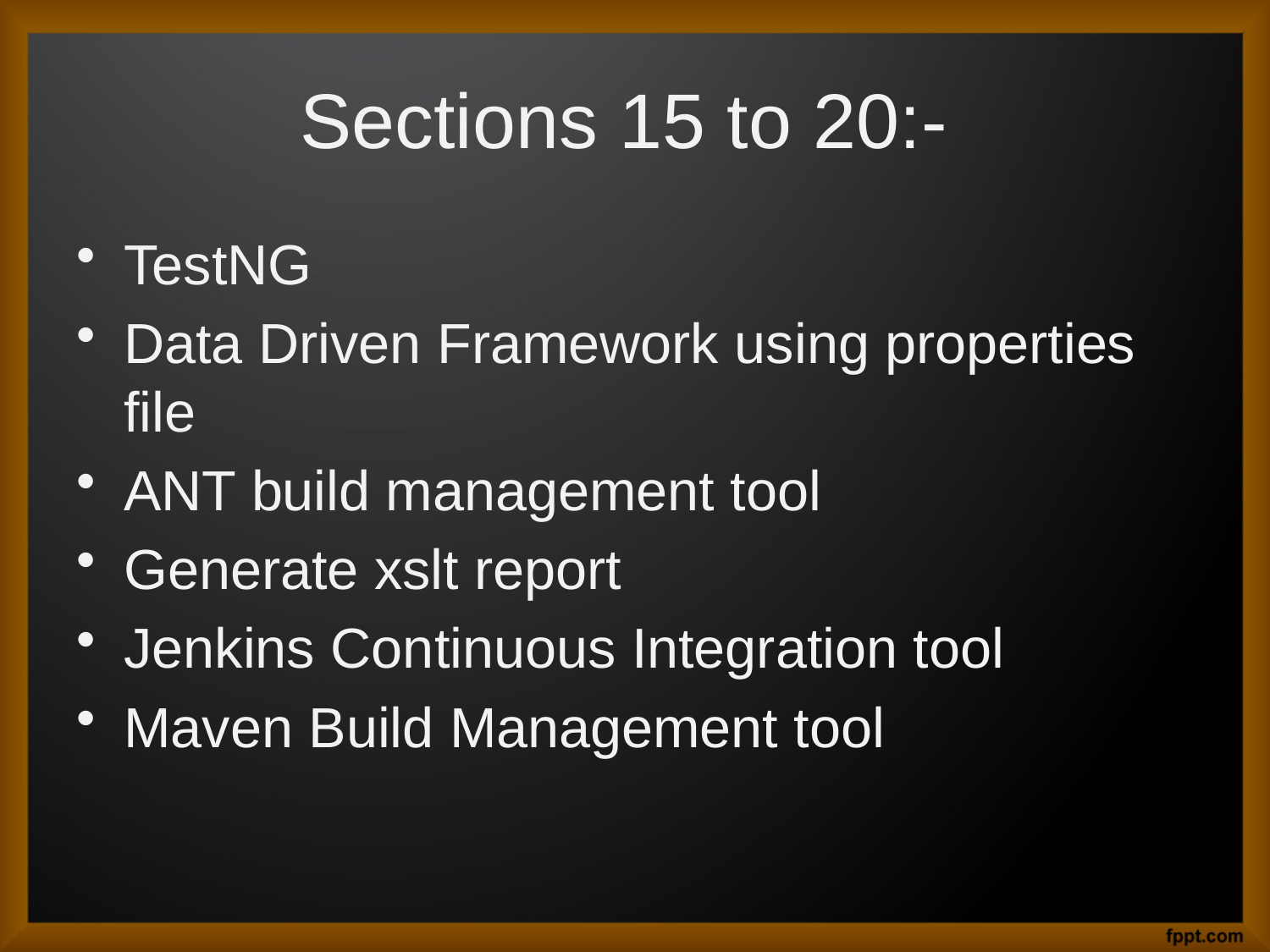

# Sections 15 to 20:-
TestNG
Data Driven Framework using properties file
ANT build management tool
Generate xslt report
Jenkins Continuous Integration tool
Maven Build Management tool